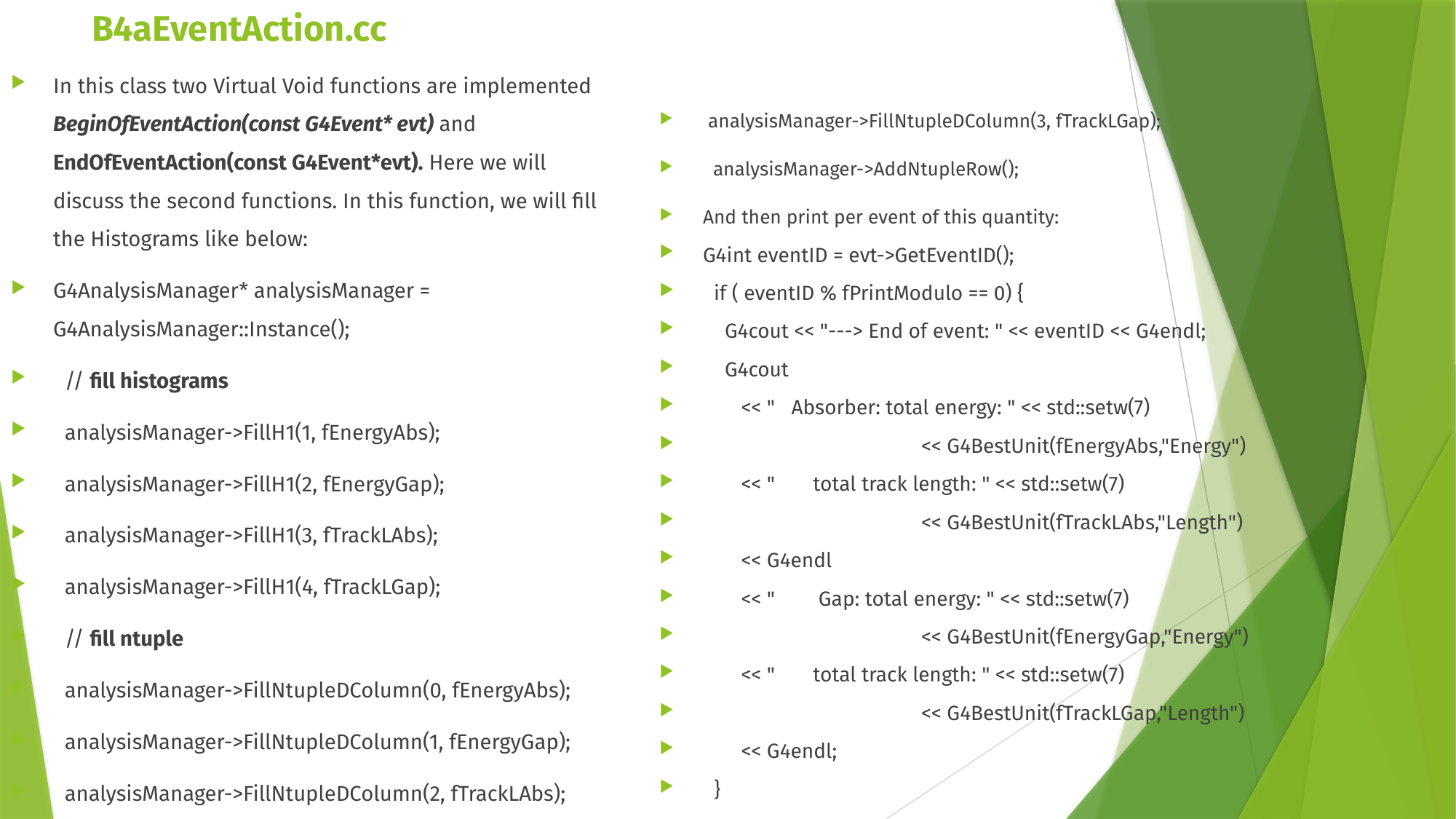

# B4aEventAction.cc
In this class two Virtual Void functions are implemented BeginOfEventAction(const G4Event* evt) and EndOfEventAction(const G4Event*evt). Here we will discuss the second functions. In this function, we will fill the Histograms like below:
G4AnalysisManager* analysisManager = G4AnalysisManager::Instance();
  // fill histograms
  analysisManager->FillH1(1, fEnergyAbs);
  analysisManager->FillH1(2, fEnergyGap);
  analysisManager->FillH1(3, fTrackLAbs);
  analysisManager->FillH1(4, fTrackLGap);
  // fill ntuple
  analysisManager->FillNtupleDColumn(0, fEnergyAbs);
  analysisManager->FillNtupleDColumn(1, fEnergyGap);
  analysisManager->FillNtupleDColumn(2, fTrackLAbs);

 analysisManager->FillNtupleDColumn(3, fTrackLGap);
  analysisManager->AddNtupleRow();
And then print per event of this quantity:
G4int eventID = evt->GetEventID();
  if ( eventID % fPrintModulo == 0) {
    G4cout << "---> End of event: " << eventID << G4endl;
    G4cout
       << "   Absorber: total energy: " << std::setw(7)
                                        << G4BestUnit(fEnergyAbs,"Energy")
       << "       total track length: " << std::setw(7)
                                        << G4BestUnit(fTrackLAbs,"Length")
       << G4endl
       << "        Gap: total energy: " << std::setw(7)
                                        << G4BestUnit(fEnergyGap,"Energy")
       << "       total track length: " << std::setw(7)
                                        << G4BestUnit(fTrackLGap,"Length")
       << G4endl;
  }